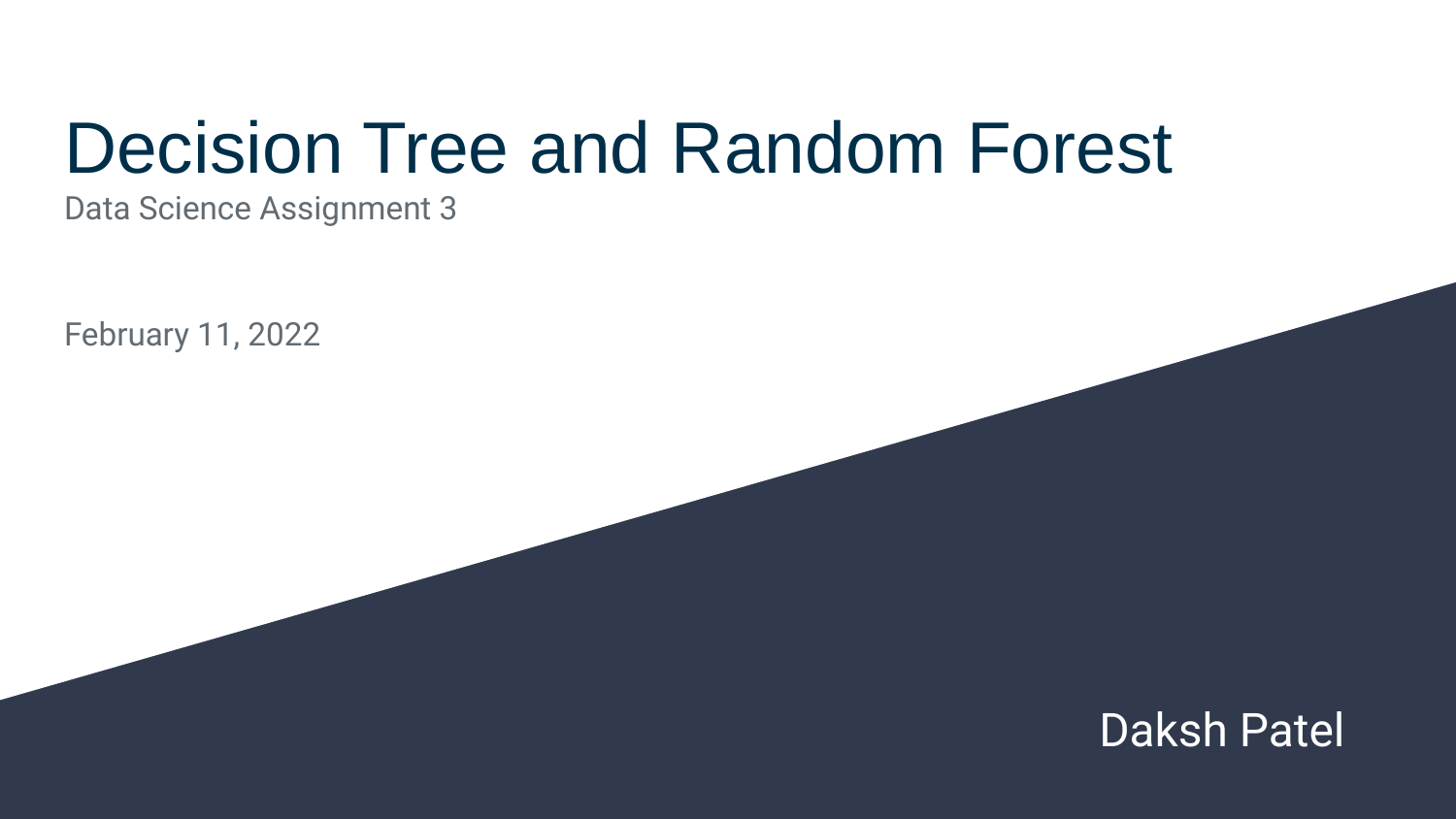

# Decision Tree and Random Forest Data Science Assignment 3
February 11, 2022
Daksh Patel